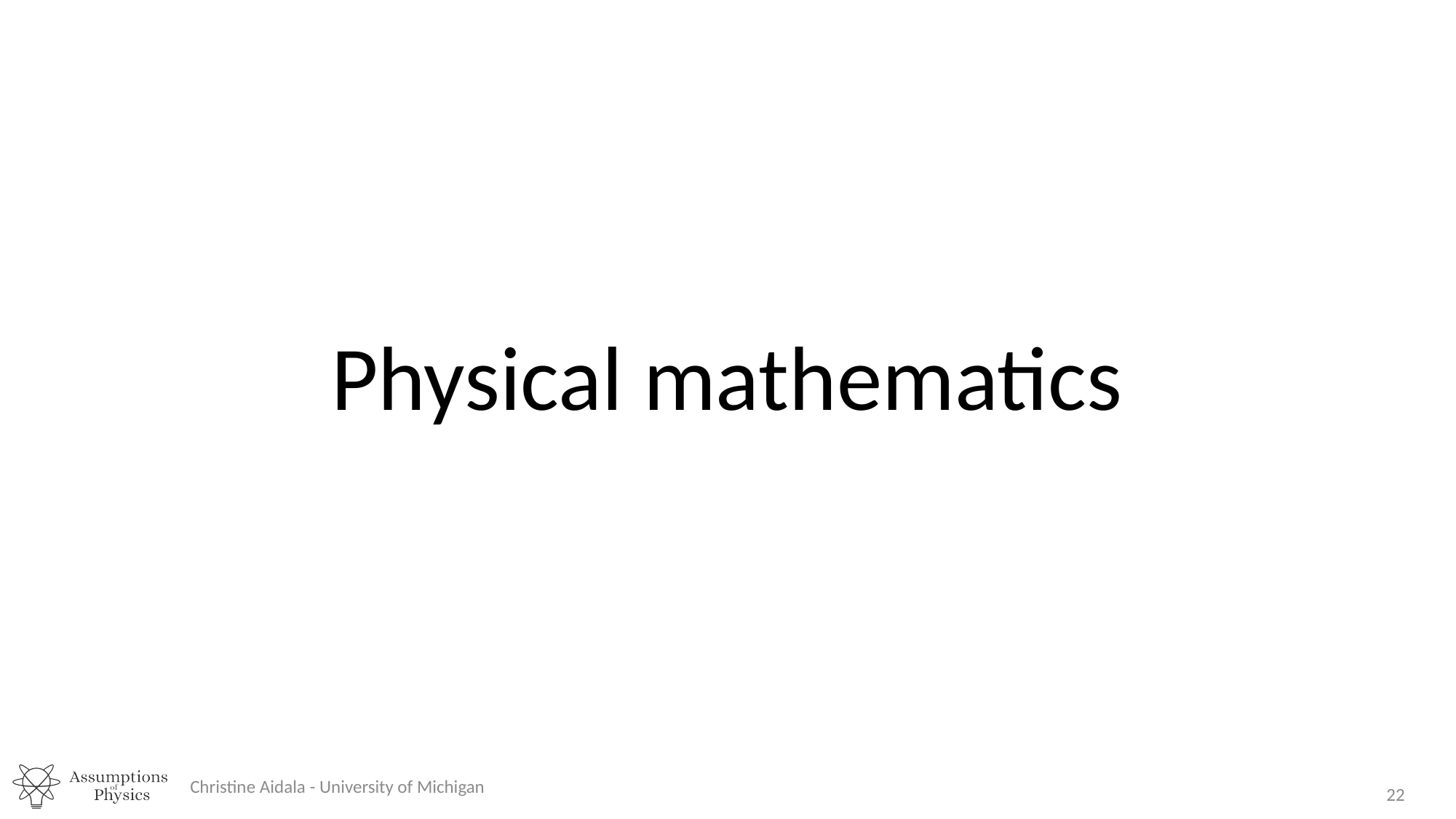

# Physical mathematics

Christine Aidala - University of Michigan
22